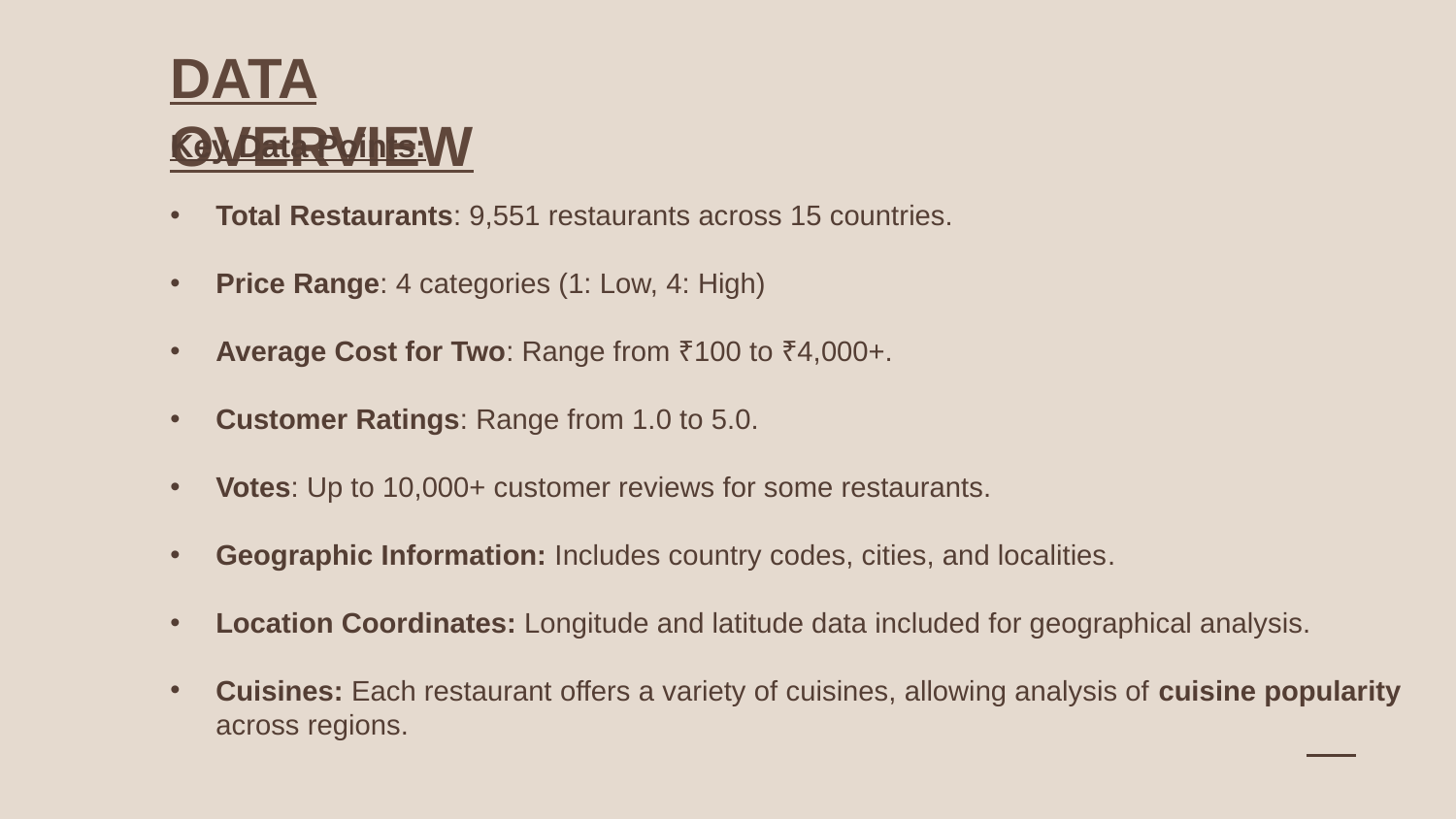

DATA OVERVIEW
Key Data Points:

Total Restaurants: 9,551 restaurants across 15 countries.

Price Range: 4 categories (1: Low, 4: High)

Average Cost for Two: Range from ₹100 to ₹4,000+.

Customer Ratings: Range from 1.0 to 5.0.

Votes: Up to 10,000+ customer reviews for some restaurants.

Geographic Information: Includes country codes, cities, and localities.

Location Coordinates: Longitude and latitude data included for geographical analysis.

Cuisines: Each restaurant offers a variety of cuisines, allowing analysis of cuisine popularity across regions.